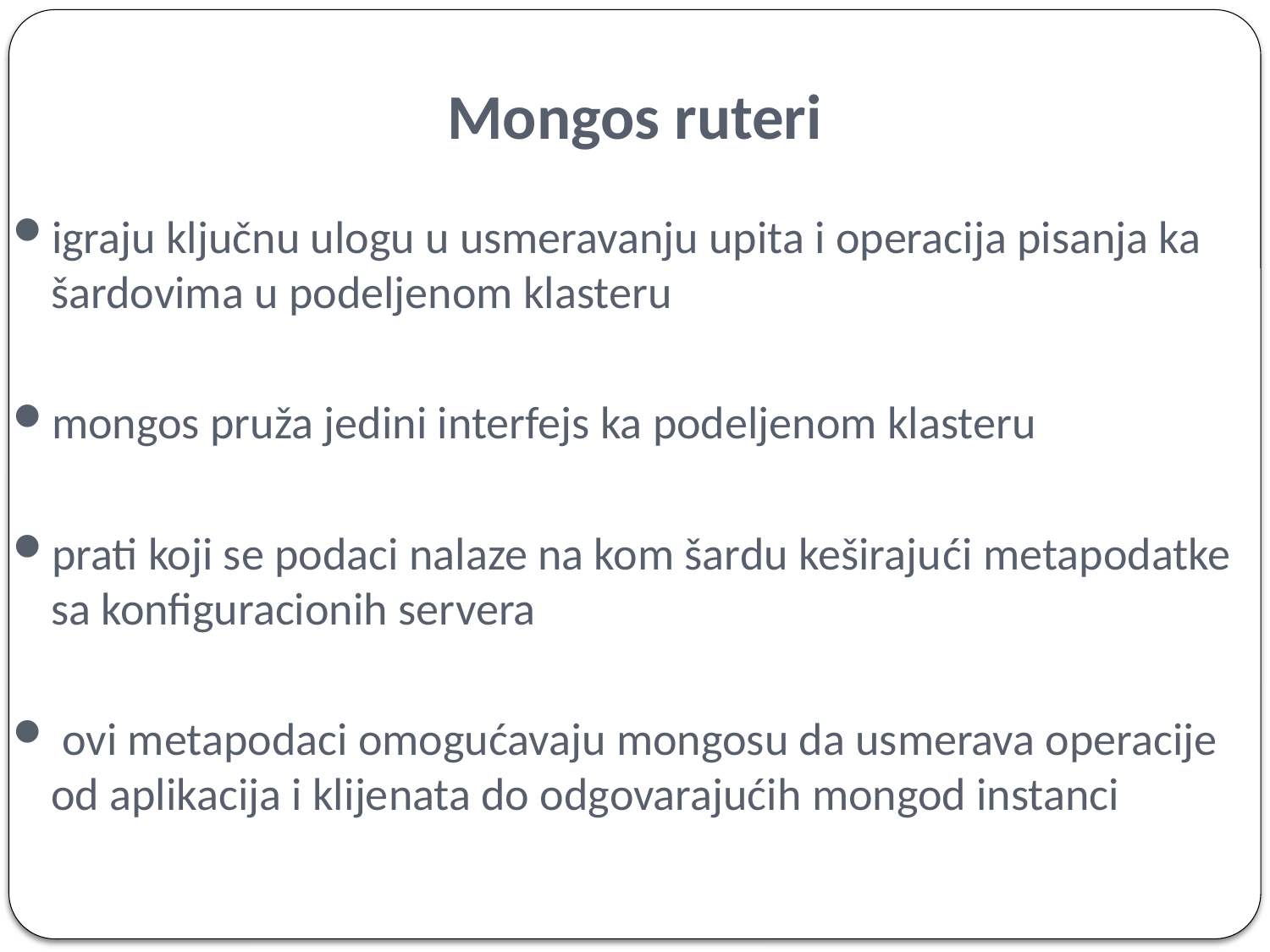

# Mongos ruteri
igraju ključnu ulogu u usmeravanju upita i operacija pisanja ka šardovima u podeljenom klasteru

mongos pruža jedini interfejs ka podeljenom klasteru

prati koji se podaci nalaze na kom šardu keširajući metapodatke sa konfiguracionih servera

 ovi metapodaci omogućavaju mongosu da usmerava operacije od aplikacija i klijenata do odgovarajućih mongod instanci